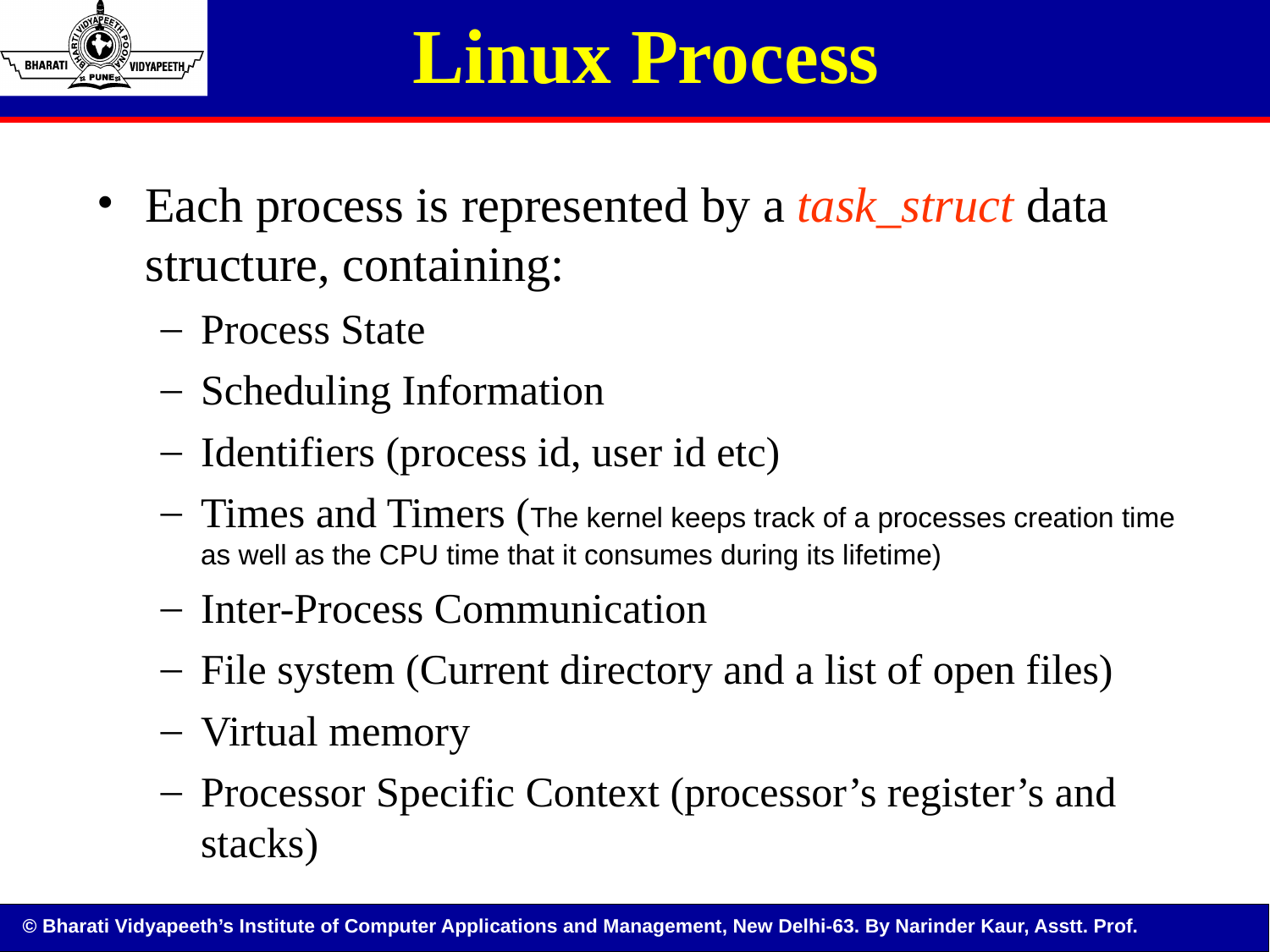

# Linux Process
Each process is represented by a task_struct data structure, containing:
Process State
Scheduling Information
Identifiers (process id, user id etc)
Times and Timers (The kernel keeps track of a processes creation time as well as the CPU time that it consumes during its lifetime)
Inter-Process Communication
File system (Current directory and a list of open files)
Virtual memory
Processor Specific Context (processor’s register’s and stacks)